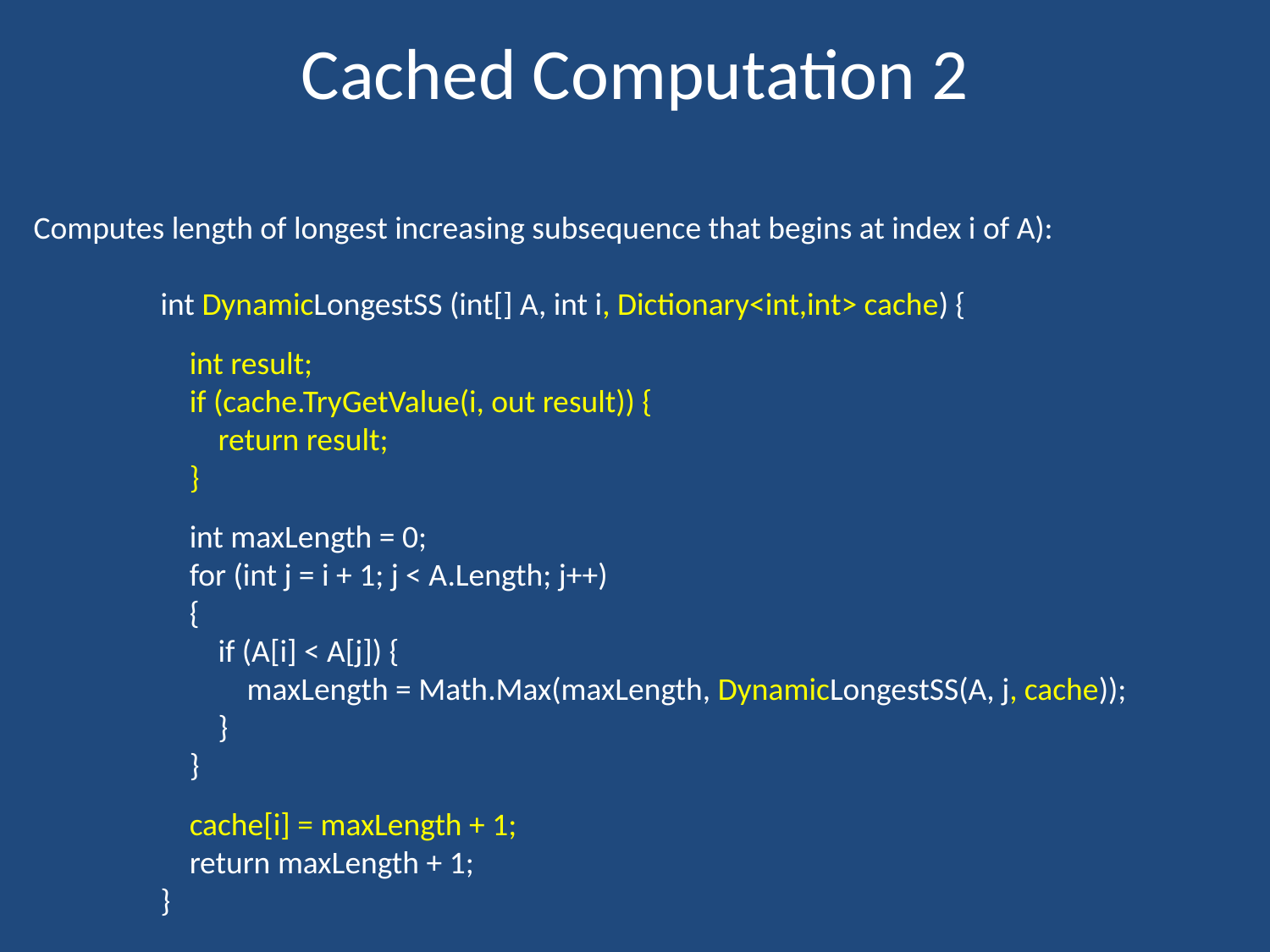

# Cached Computation 2
Computes length of longest increasing subsequence that begins at index i of A):

int DynamicLongestSS (int[] A, int i, Dictionary<int,int> cache) {

    int result;
    if (cache.TryGetValue(i, out result)) {
        return result;
    }

    int maxLength = 0;
    for (int j = i + 1; j < A.Length; j++)
    {
        if (A[i] < A[j]) {
            maxLength = Math.Max(maxLength, DynamicLongestSS(A, j, cache));
        }
    }

    cache[i] = maxLength + 1;
    return maxLength + 1;
}